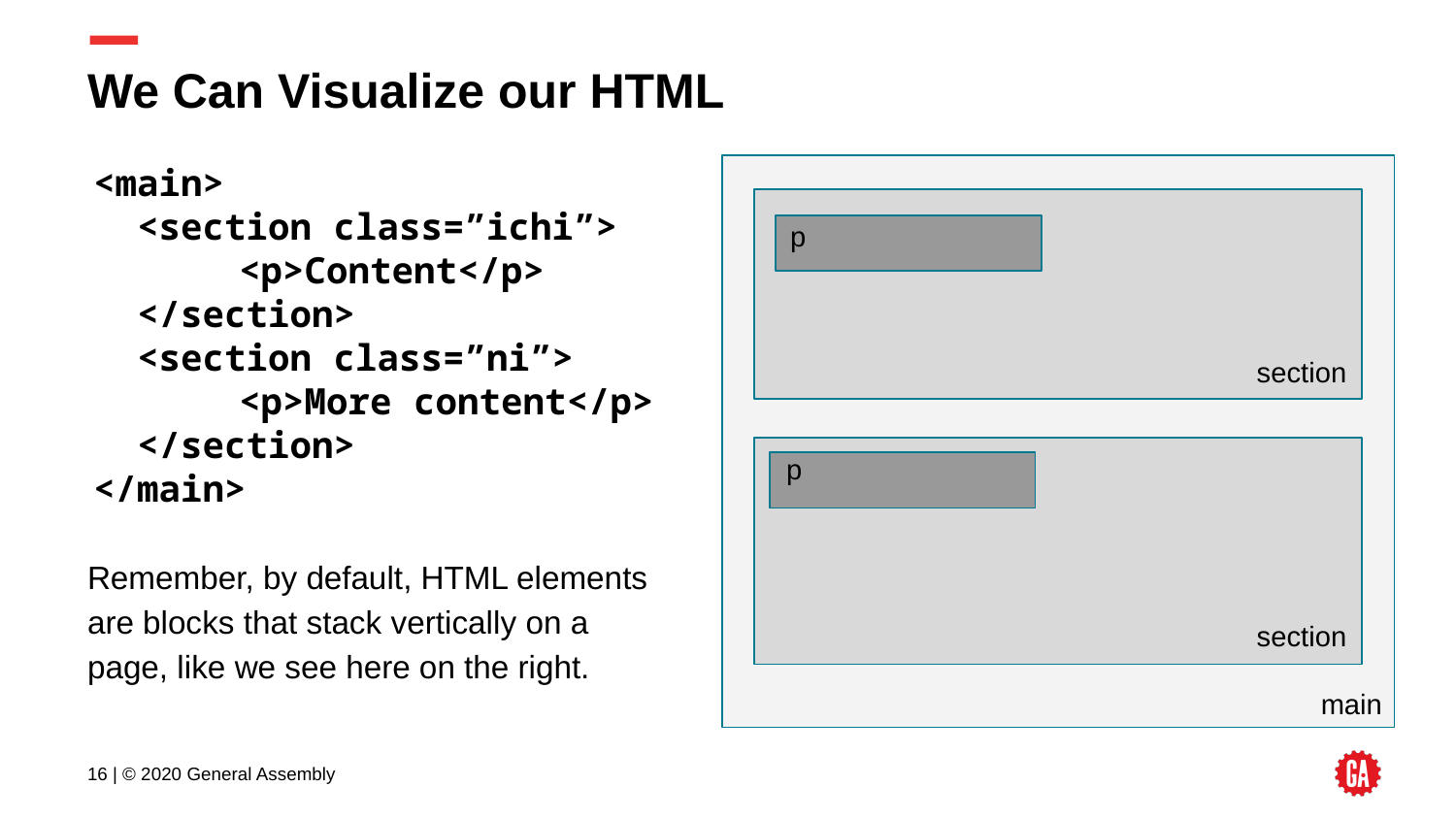

# We Can Visualize our HTML
<main>
  <section class=”ichi”>
	<p>Content</p>
  </section>
  <section class=”ni”>
	<p>More content</p>
  </section>
</main>

p
section

p
Remember, by default, HTML elements are blocks that stack vertically on a page, like we see here on the right.
section
main
16 | © 2020 General Assembly